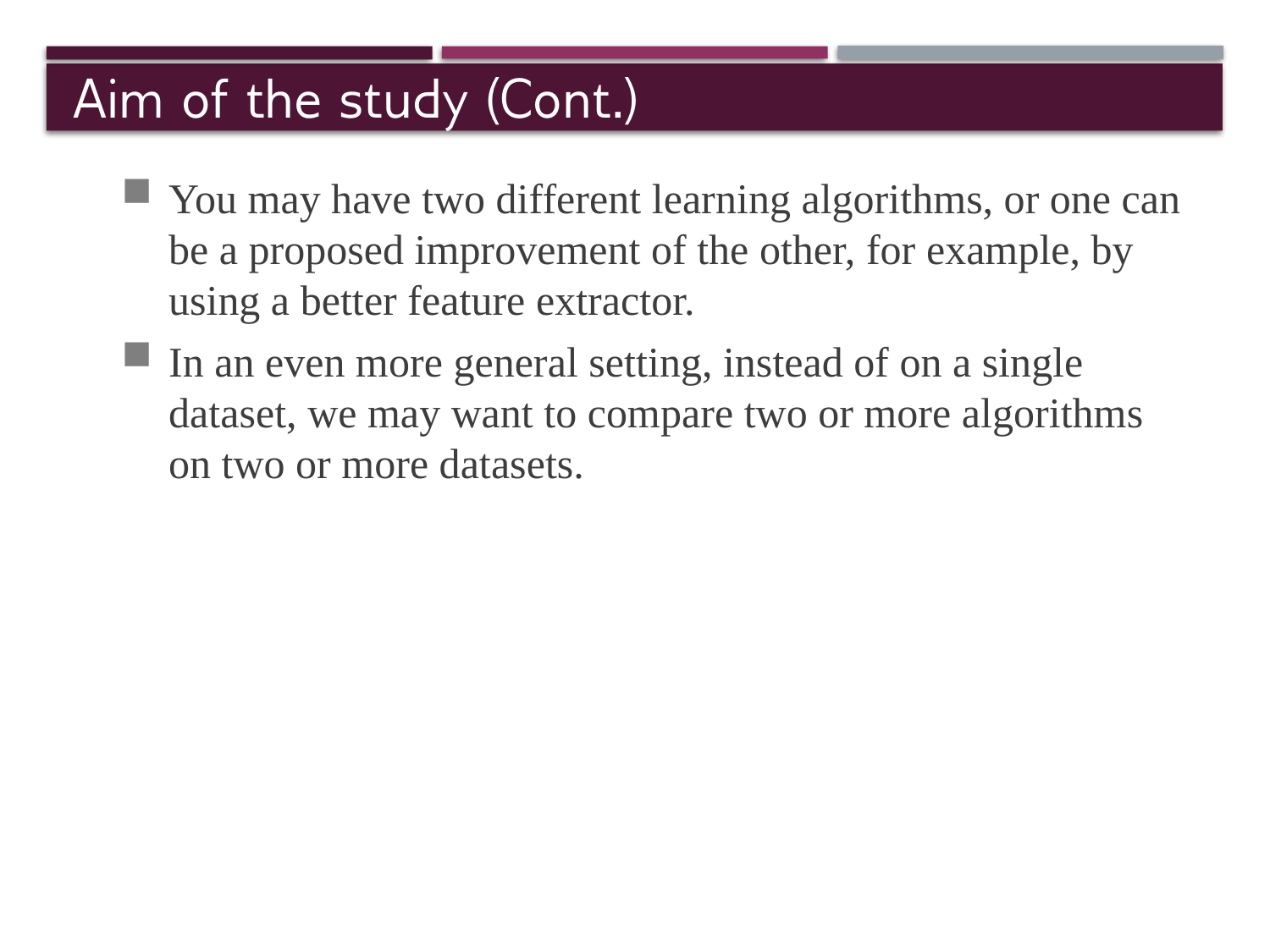

# Aim of the study (Cont.)
You may have two different learning algorithms, or one can be a proposed improvement of the other, for example, by using a better feature extractor.
In an even more general setting, instead of on a single dataset, we may want to compare two or more algorithms on two or more datasets.